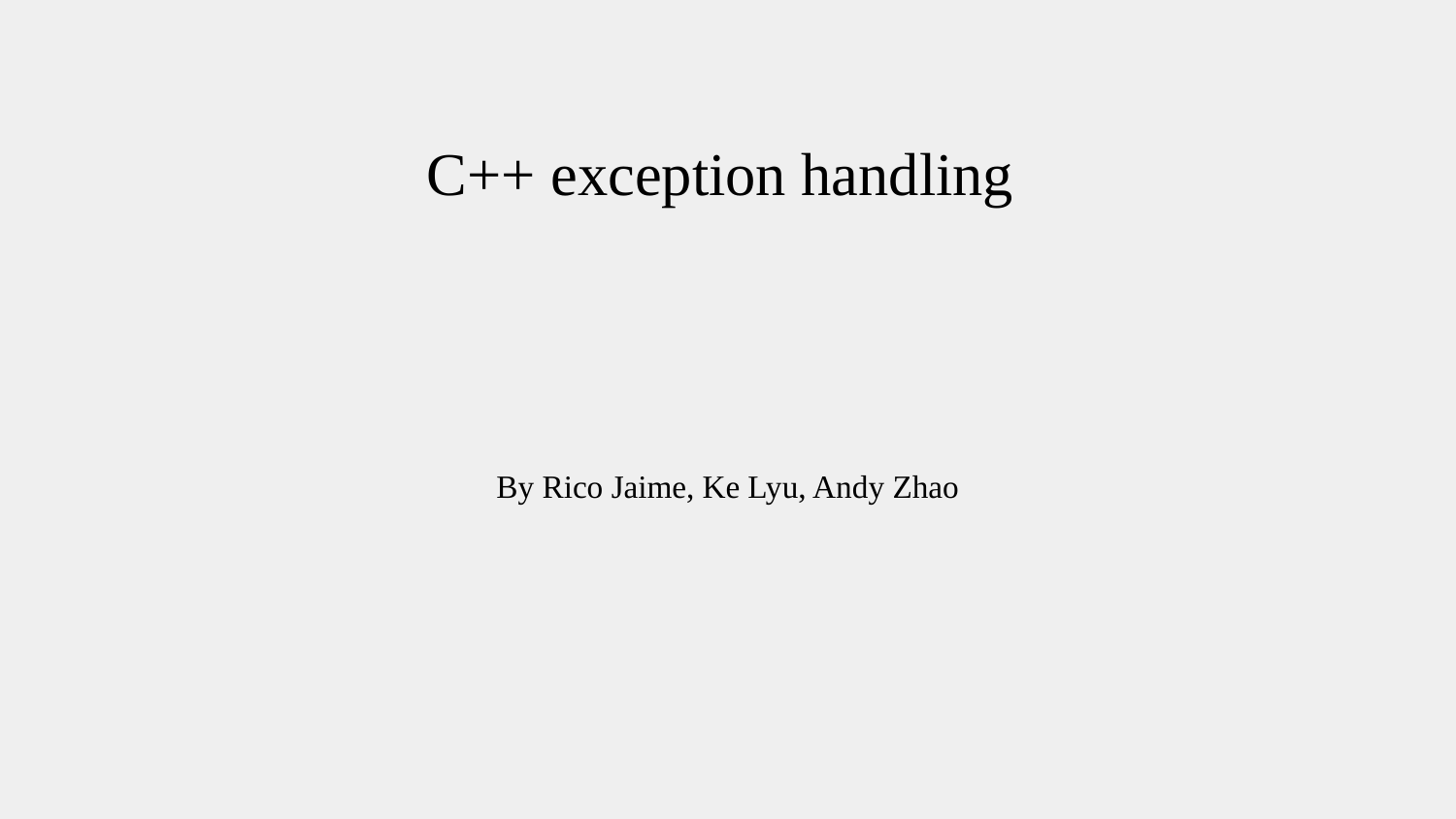

# C++ exception handling
By Rico Jaime, Ke Lyu, Andy Zhao